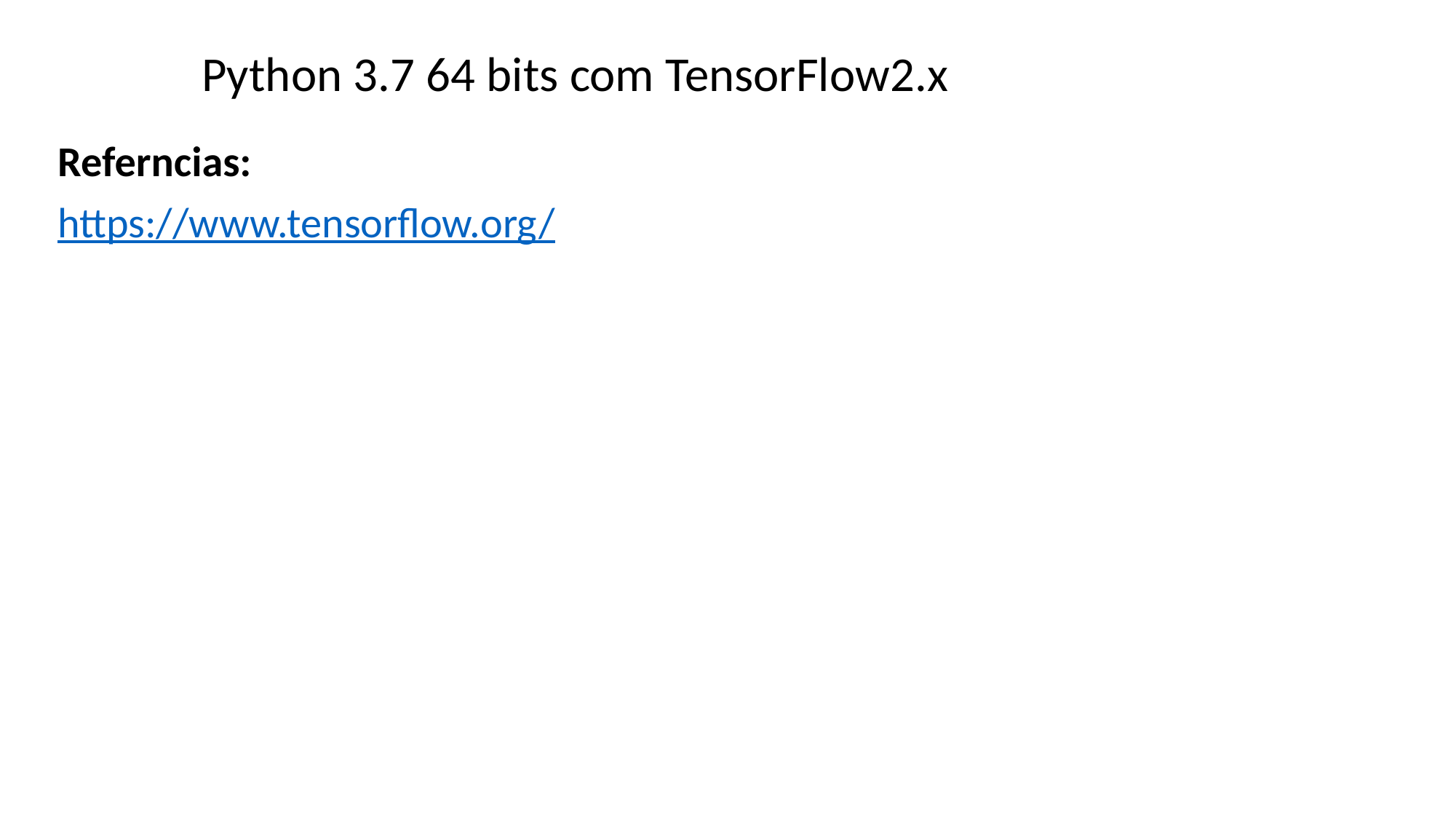

#
	 Python 3.7 64 bits com TensorFlow2.x
Referncias:
https://www.tensorflow.org/